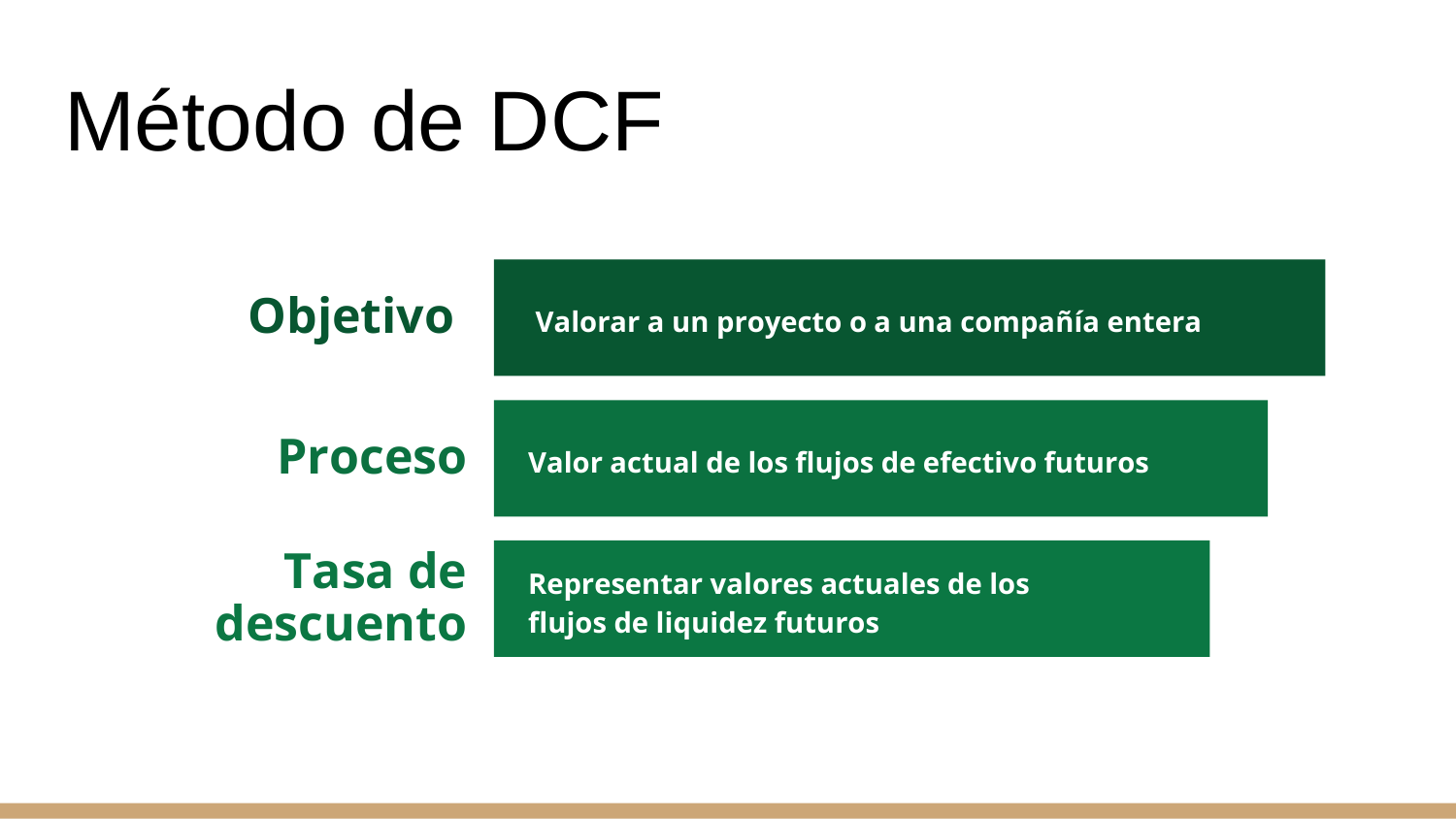

# Método de DCF

Objetivo
 Valorar a un proyecto o a una compañía entera

Proceso
Valor actual de los flujos de efectivo futuros

Tasa de descuento
Representar valores actuales de los flujos de liquidez futuros